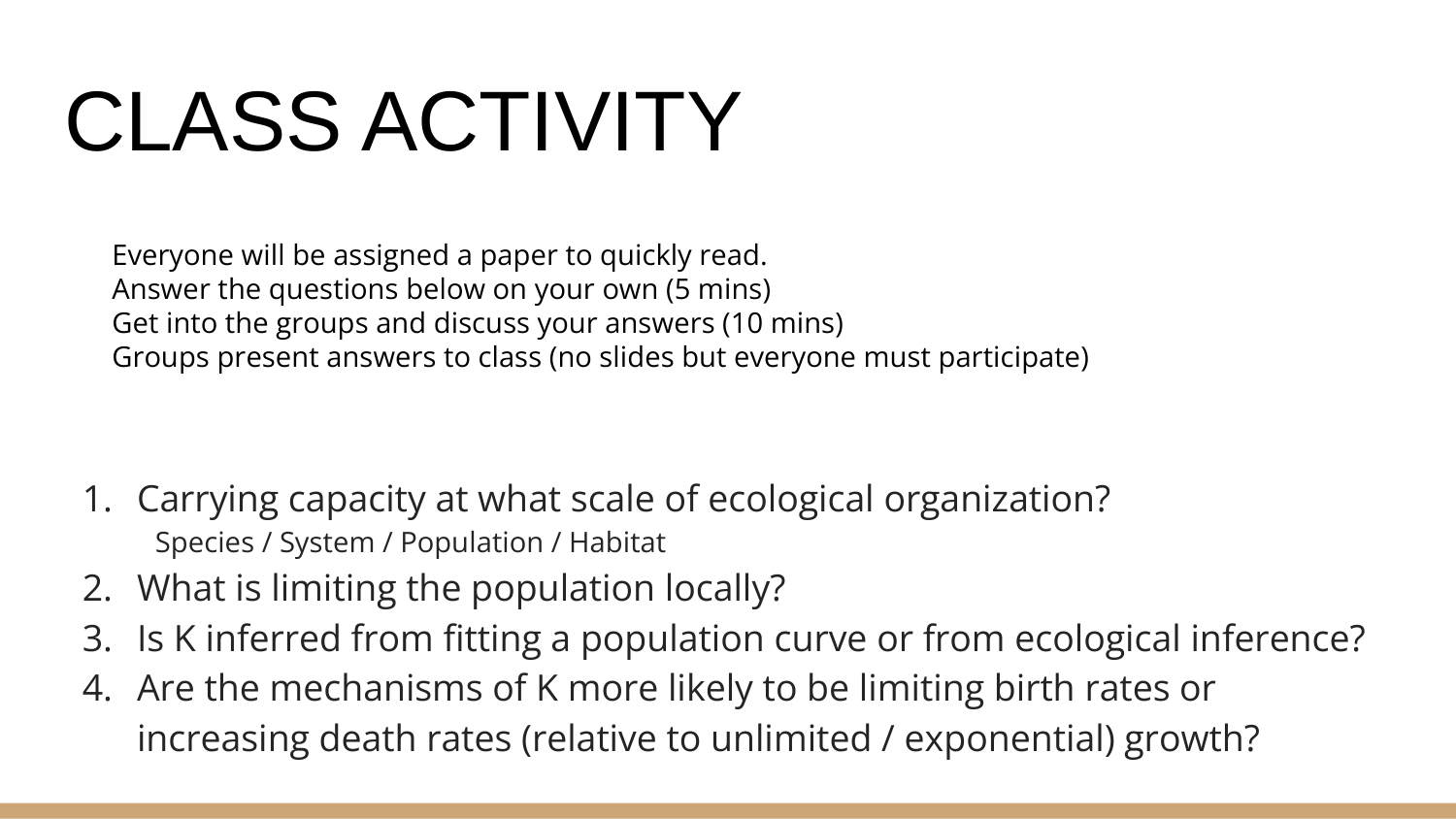

# CLASS ACTIVITY
Everyone will be assigned a paper to quickly read.
Answer the questions below on your own (5 mins)
Get into the groups and discuss your answers (10 mins)
Groups present answers to class (no slides but everyone must participate)
Carrying capacity at what scale of ecological organization?
Species / System / Population / Habitat
What is limiting the population locally?
Is K inferred from fitting a population curve or from ecological inference?
Are the mechanisms of K more likely to be limiting birth rates or increasing death rates (relative to unlimited / exponential) growth?